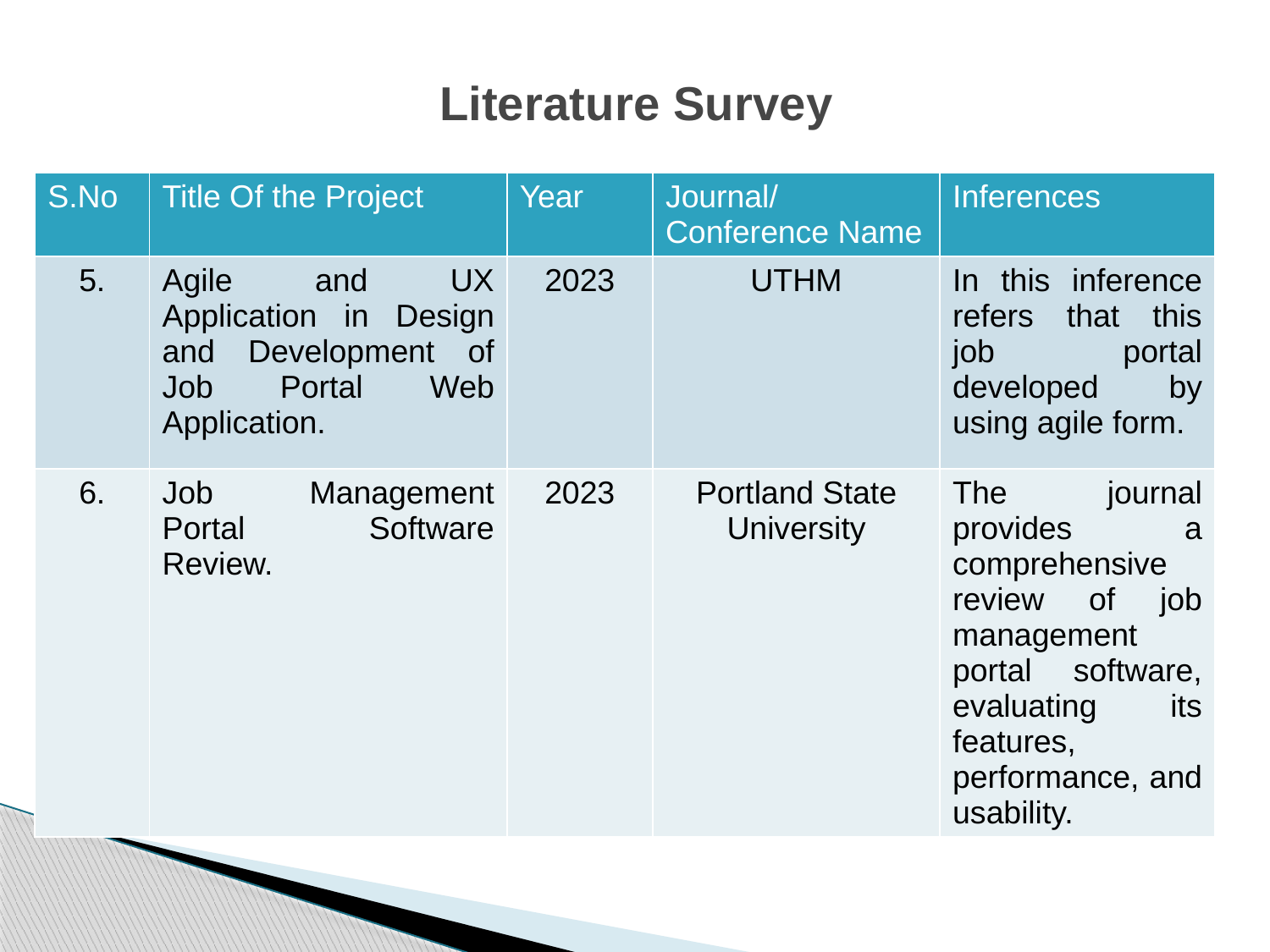

# Literature Survey
| S.No | Title Of the Project | Year | Journal/Conference Name | Inferences |
| --- | --- | --- | --- | --- |
| 5. | Agile and UX Application in Design and Development of Job Portal Web Application. | 2023 | UTHM | In this inference refers that this job portal developed by using agile form. |
| 6. | Job Management Portal Software Review. | 2023 | Portland State University | The journal provides a comprehensive review of job management portal software, evaluating its features, performance, and usability. |